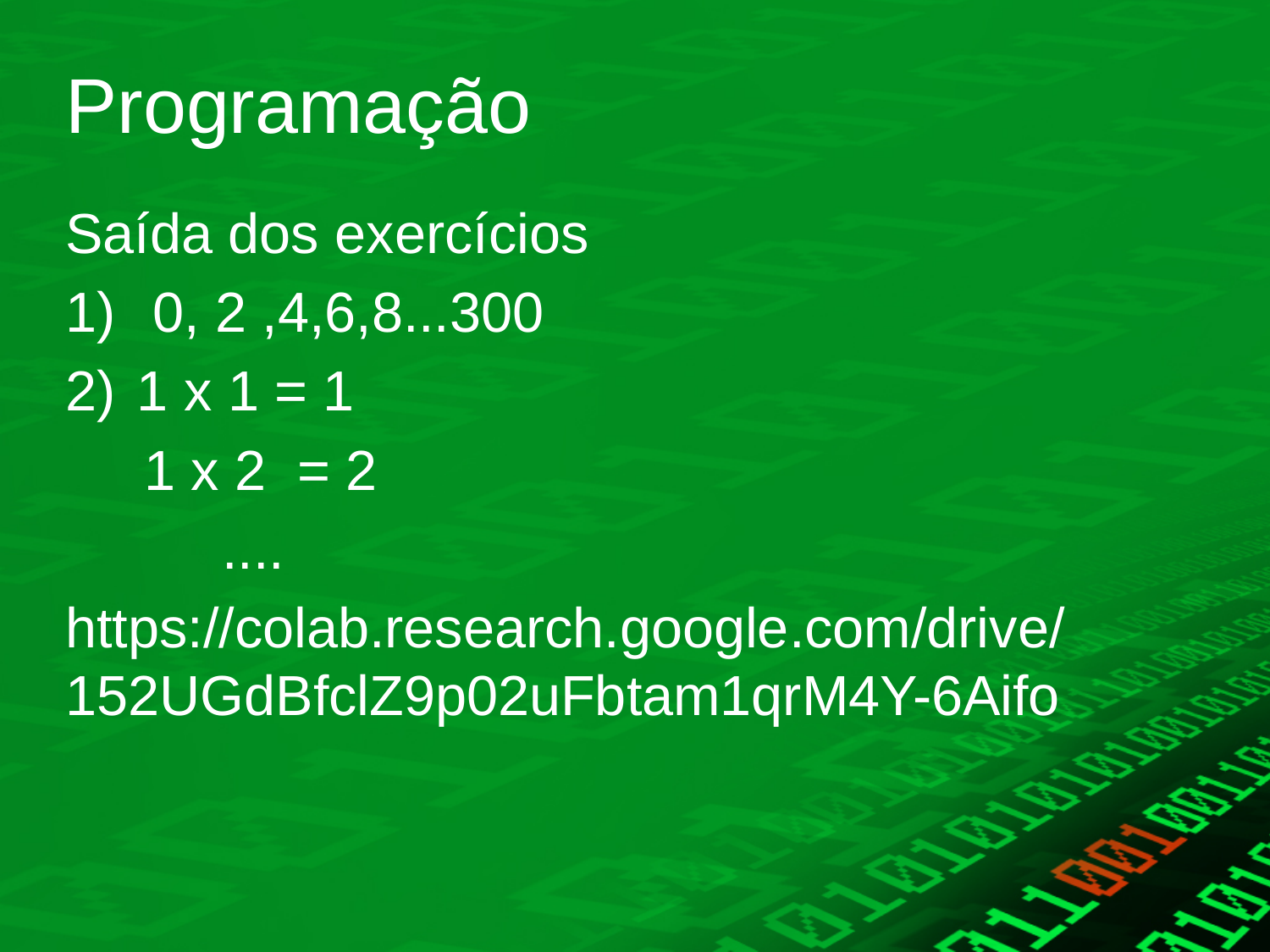

# Programação
Saída dos exercícios
 0, 2 ,4,6,8...300
1 x 1 = 1
     1 x 2  = 2
          ....
https://colab.research.google.com/drive/152UGdBfclZ9p02uFbtam1qrM4Y-6Aifo